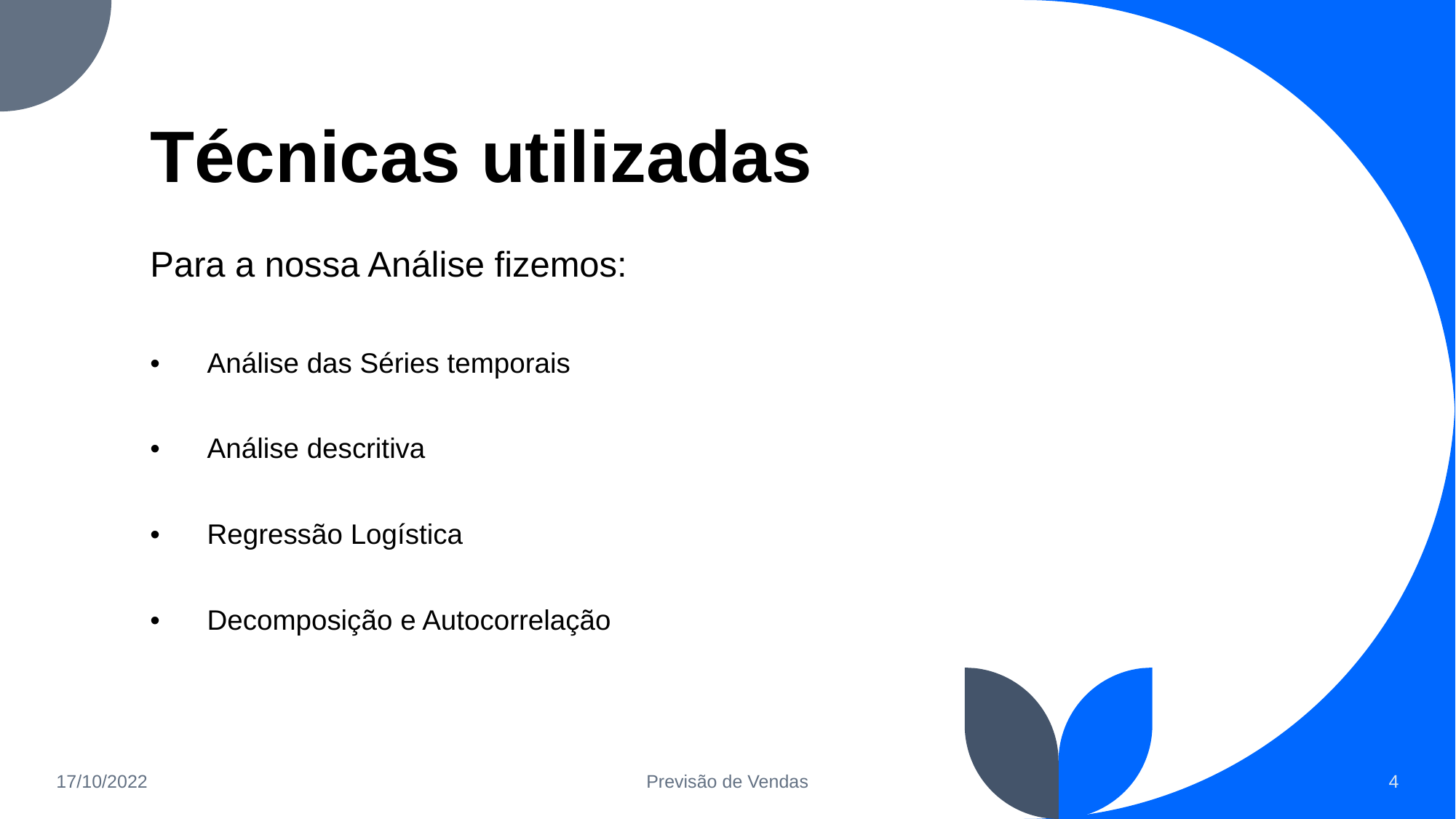

# Técnicas utilizadas
Para a nossa Análise fizemos:

•      Análise das Séries temporais

•      Análise descritiva

•      Regressão Logística

•      Decomposição e Autocorrelação

17/10/2022
Previsão de Vendas
4